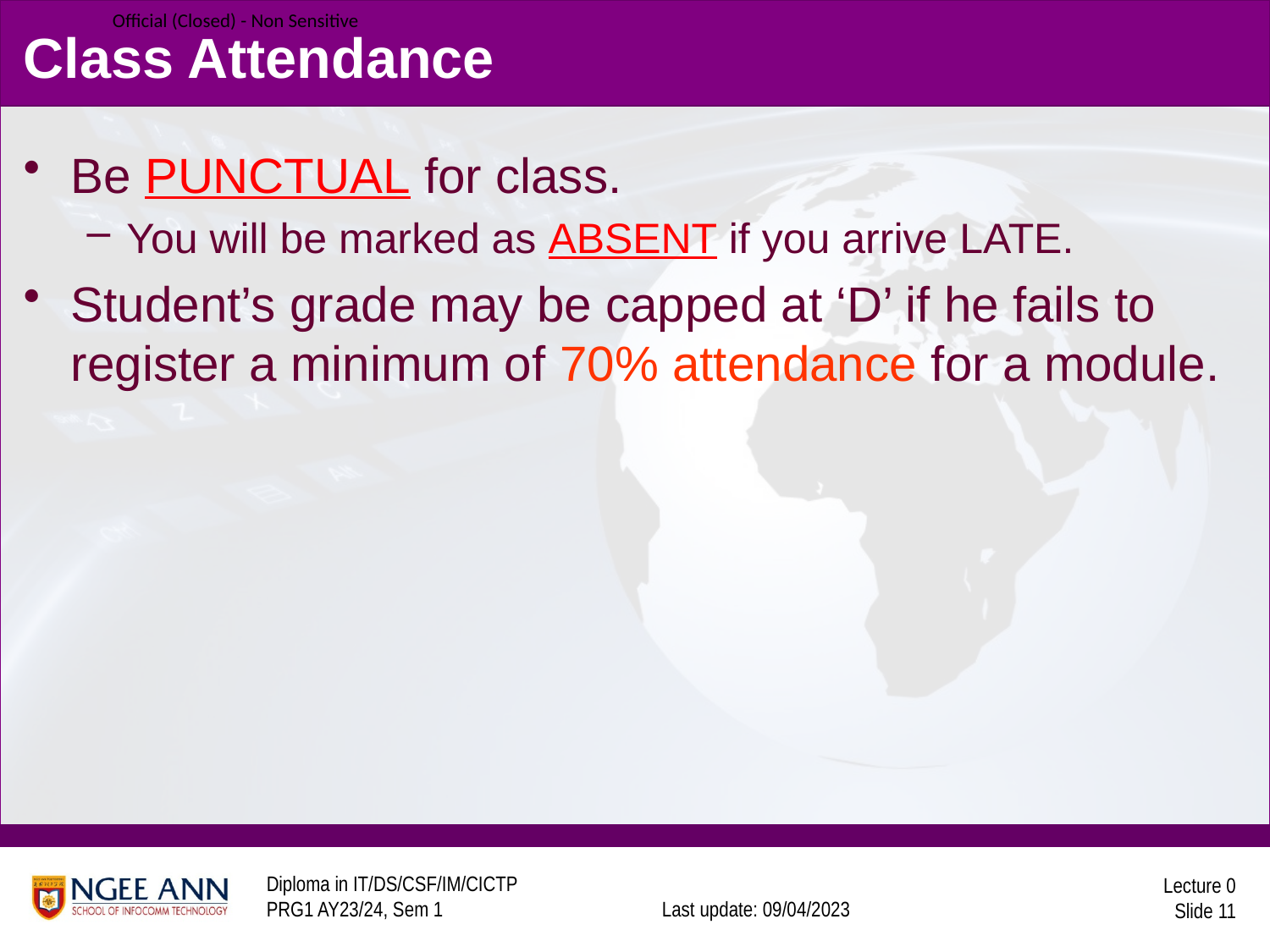

# Class Attendance
Be PUNCTUAL for class.
You will be marked as ABSENT if you arrive LATE.
Student’s grade may be capped at ‘D’ if he fails to register a minimum of 70% attendance for a module.